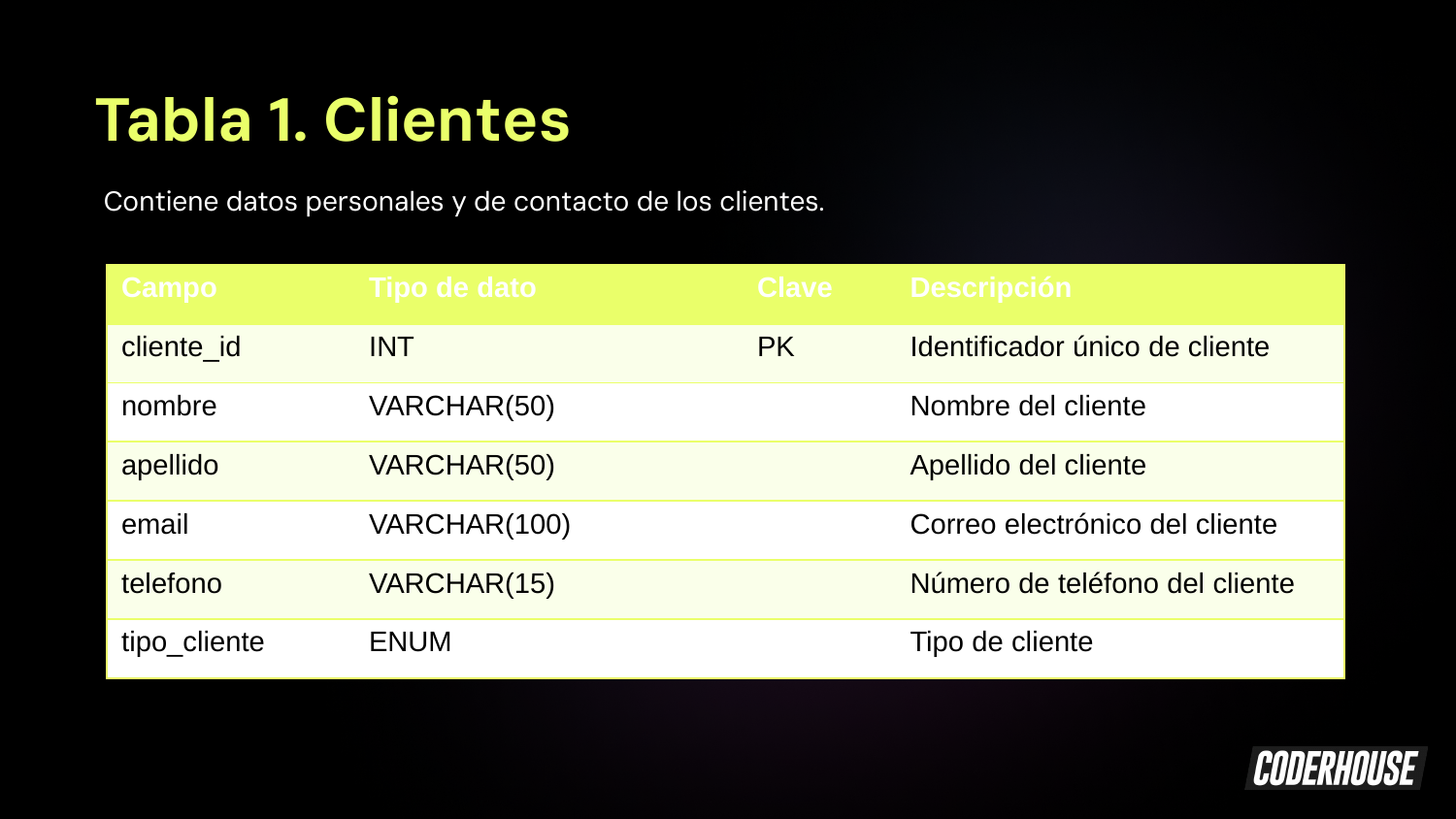

Tabla 1. Clientes
Contiene datos personales y de contacto de los clientes.
| Campo | Tipo de dato | Clave | Descripción |
| --- | --- | --- | --- |
| cliente\_id | INT | PK | Identificador único de cliente |
| nombre | VARCHAR(50) |  | Nombre del cliente |
| apellido | VARCHAR(50) |  | Apellido del cliente |
| email | VARCHAR(100) |  | Correo electrónico del cliente |
| telefono | VARCHAR(15) |  | Número de teléfono del cliente |
| tipo\_cliente | ENUM |  | Tipo de cliente |